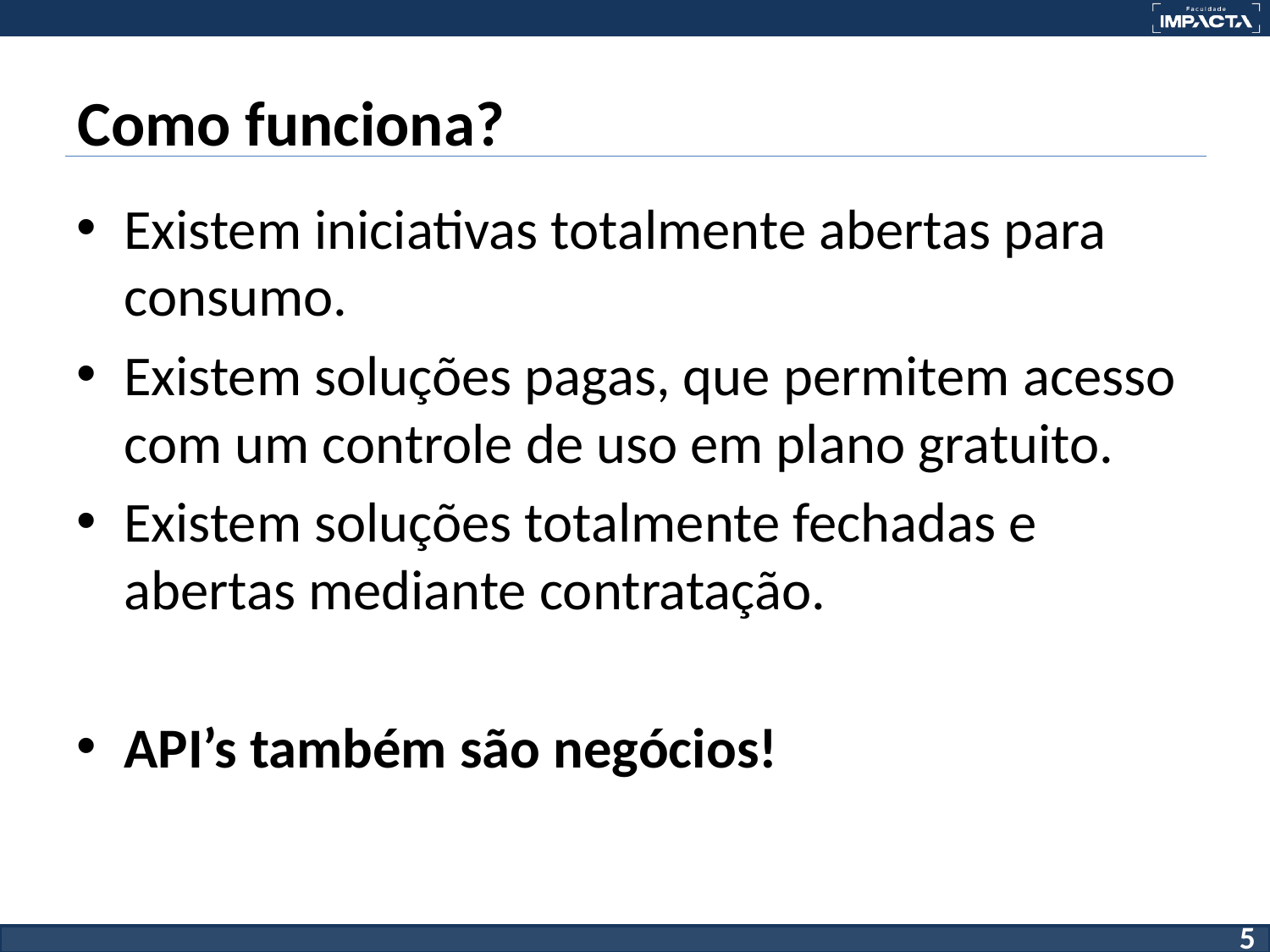

# Como funciona?
Existem iniciativas totalmente abertas para consumo.
Existem soluções pagas, que permitem acesso com um controle de uso em plano gratuito.
Existem soluções totalmente fechadas e abertas mediante contratação.

API’s também são negócios!
5